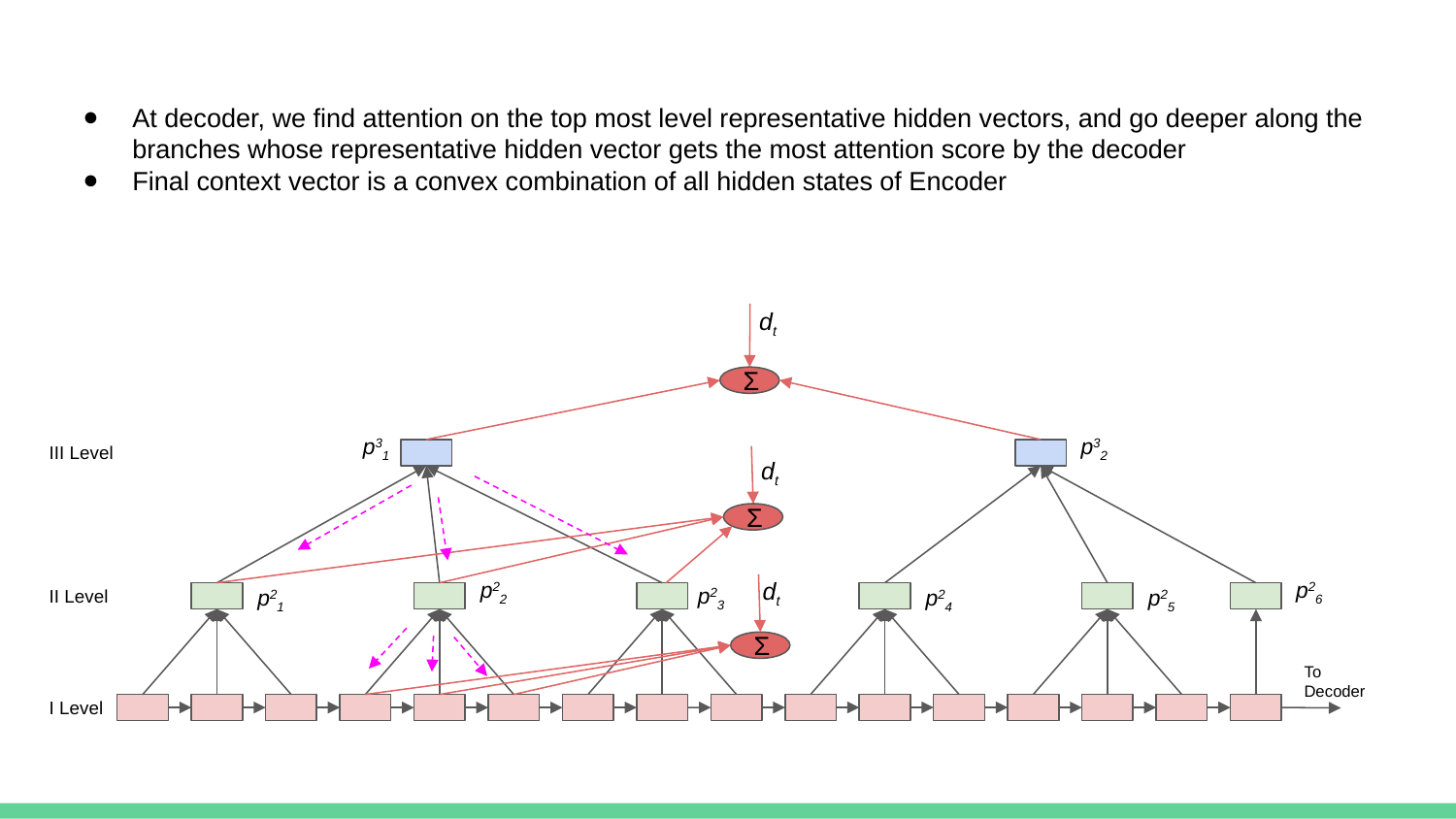

At decoder, we find attention on the top most level representative hidden vectors, and go deeper along the branches whose representative hidden vector gets the most attention score by the decoder
Final context vector is a convex combination of all hidden states of Encoder

dt
Σ
p31
p32
III Level

dt
Σ
p22
p26
dt
p23
p21
p25
p24
II Level

Σ
To Decoder
I Level